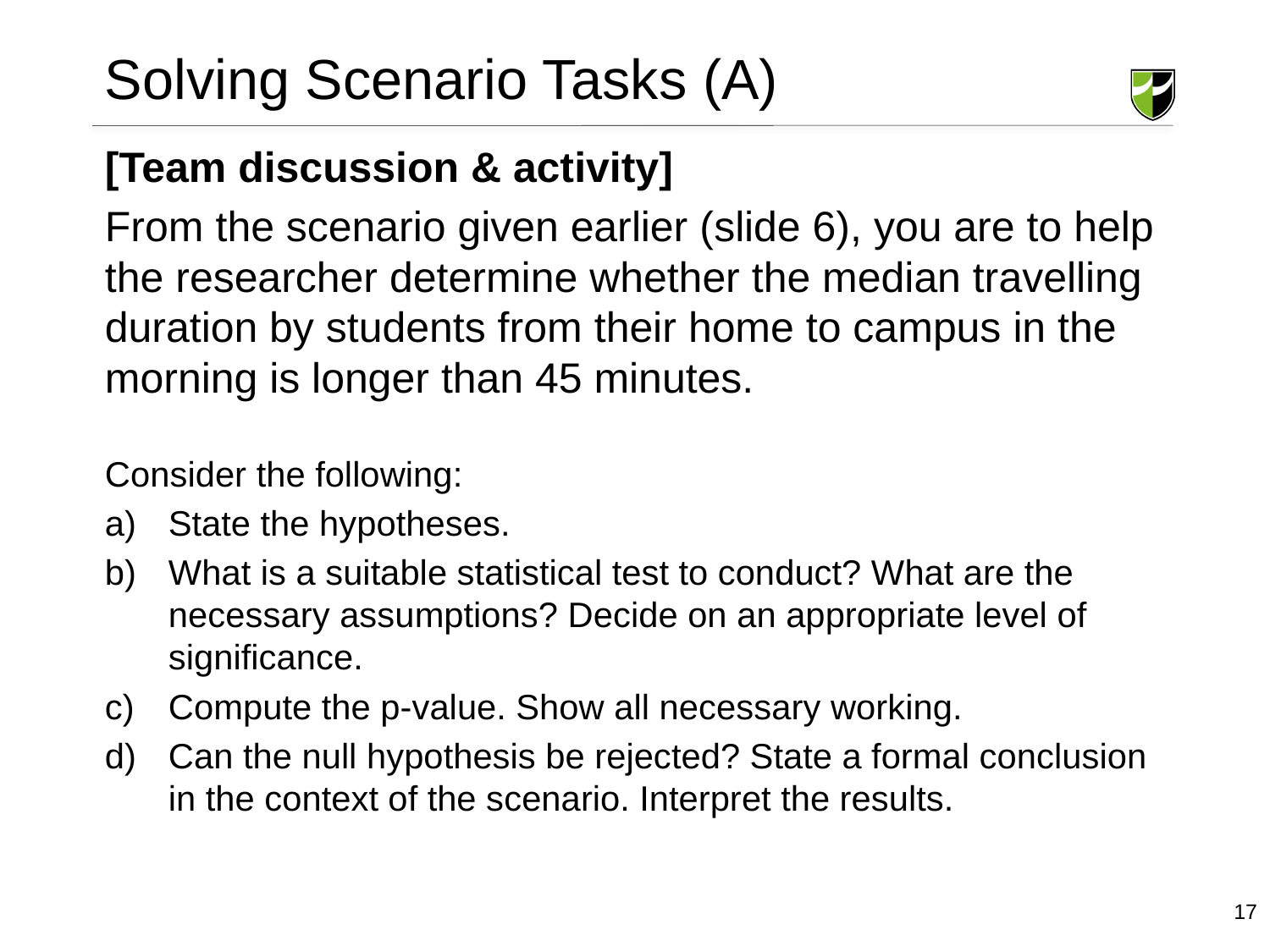

# Solving Scenario Tasks (A)
[Team discussion & activity]
From the scenario given earlier (slide 6), you are to help the researcher determine whether the median travelling duration by students from their home to campus in the morning is longer than 45 minutes.

Consider the following:
State the hypotheses.
What is a suitable statistical test to conduct? What are the necessary assumptions? Decide on an appropriate level of significance.
Compute the p-value. Show all necessary working.
Can the null hypothesis be rejected? State a formal conclusion in the context of the scenario. Interpret the results.
17